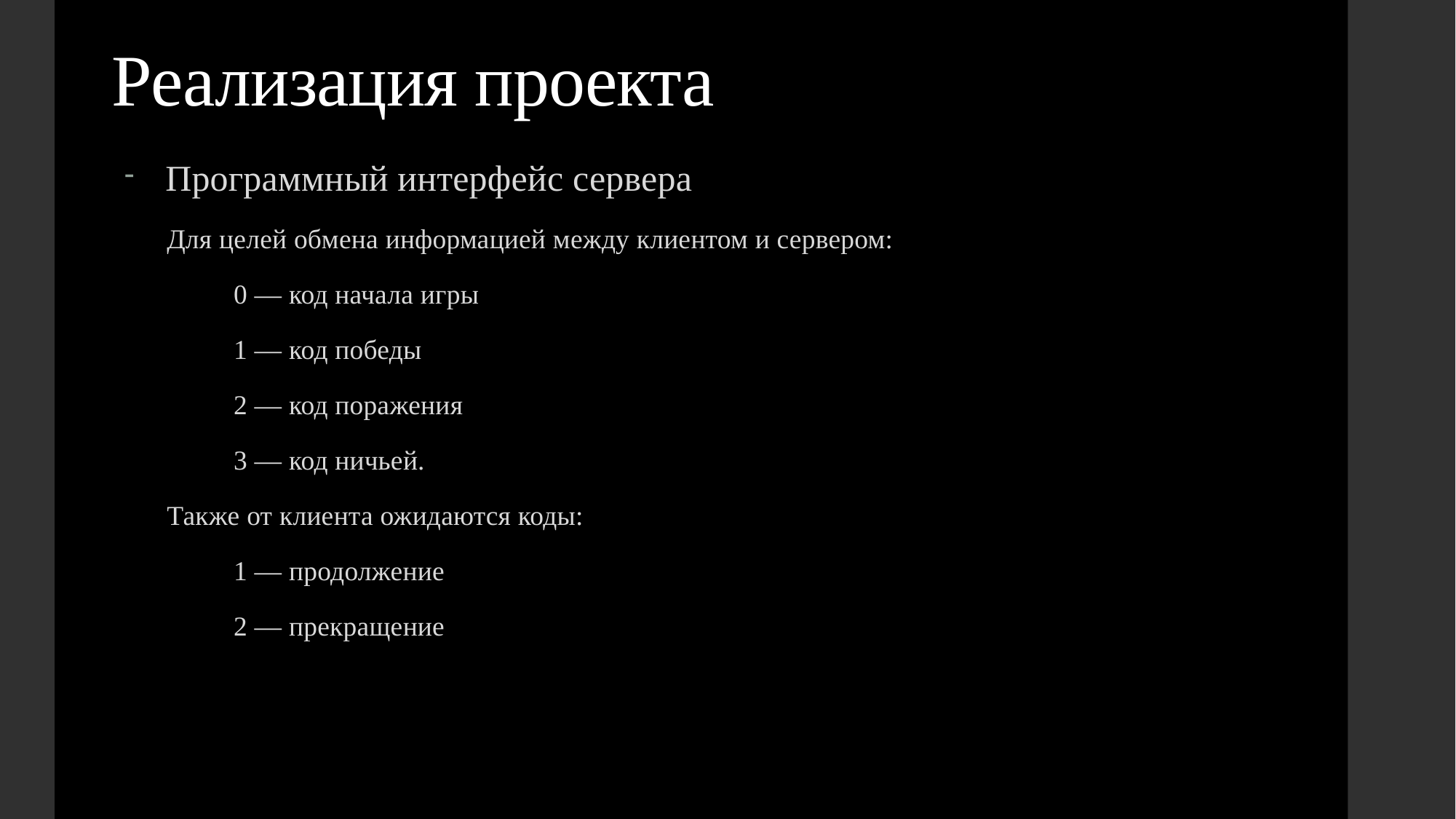

# Реализация проекта
Программный интерфейс сервера
      Для целей обмена информацией между клиентом и сервером:
	0 — код начала игры
	1 — код победы
	2 — код поражения
	3 — код ничьей.
      Также от клиента ожидаются коды:
	1 — продолжение
	2 — прекращение